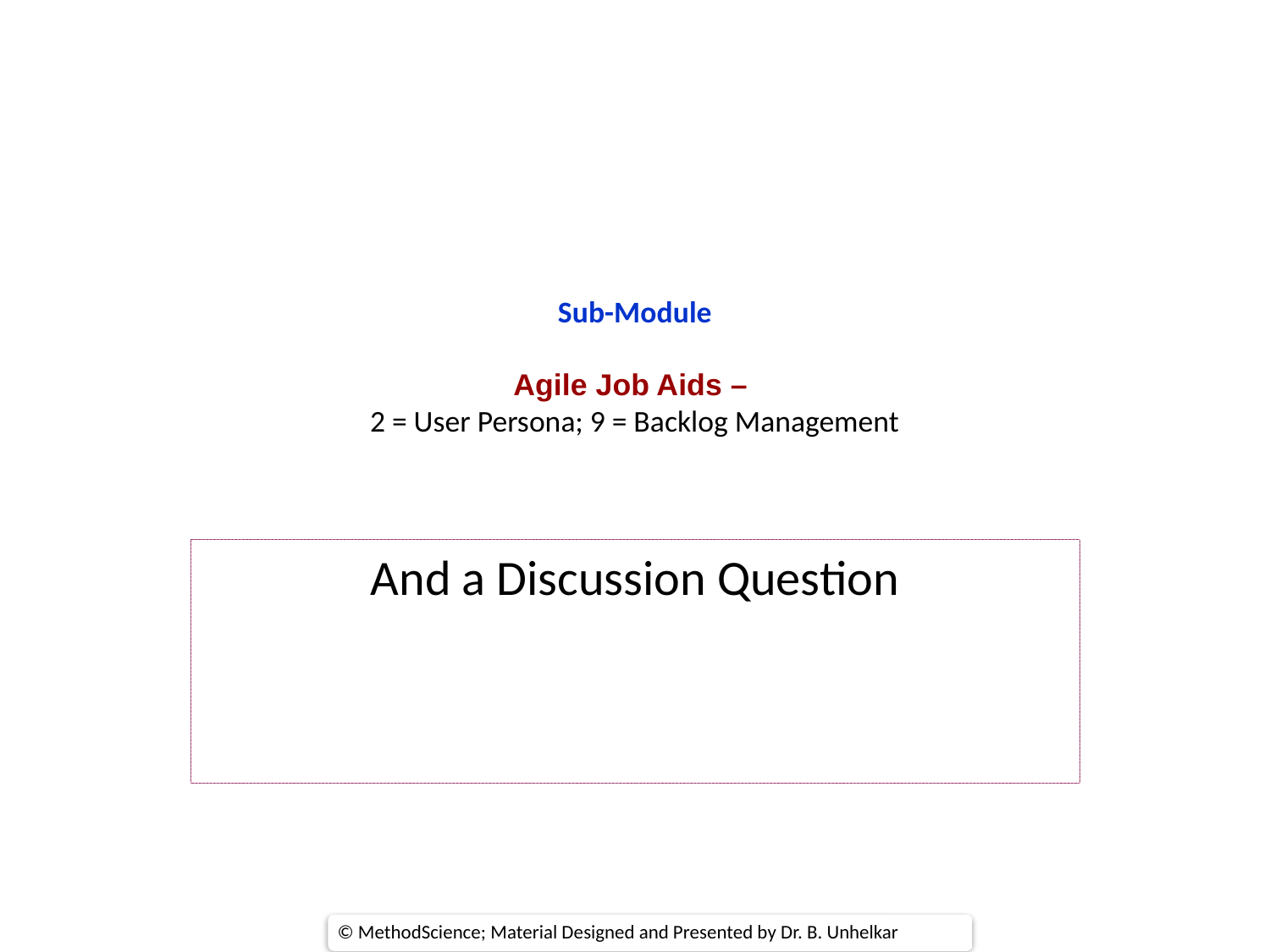

# Sub-Module Agile Job Aids – 2 = User Persona; 9 = Backlog Management
And a Discussion Question
© MethodScience; Material Designed and Presented by Dr. B. Unhelkar